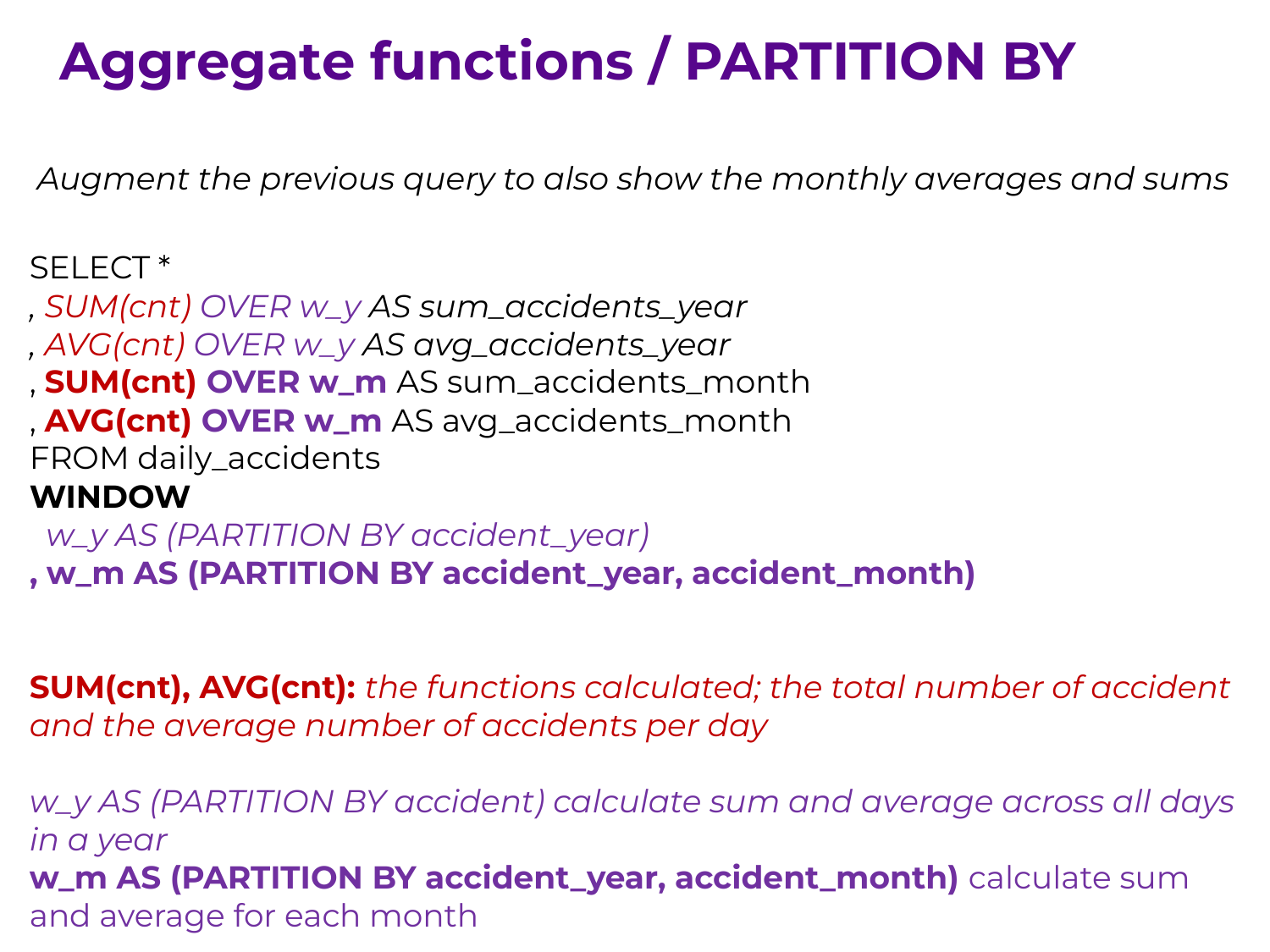

Aggregate functions / PARTITION BY
Augment the previous query to also show the monthly averages and sums
SELECT *
, SUM(cnt) OVER w_y AS sum_accidents_year
, AVG(cnt) OVER w_y AS avg_accidents_year
, SUM(cnt) OVER w_m AS sum_accidents_month
, AVG(cnt) OVER w_m AS avg_accidents_month
FROM daily_accidents
WINDOW
  w_y AS (PARTITION BY accident_year)
, w_m AS (PARTITION BY accident_year, accident_month)

SUM(cnt), AVG(cnt): the functions calculated; the total number of accident and the average number of accidents per day

w_y AS (PARTITION BY accident) calculate sum and average across all days in a year
w_m AS (PARTITION BY accident_year, accident_month) calculate sum and average for each month